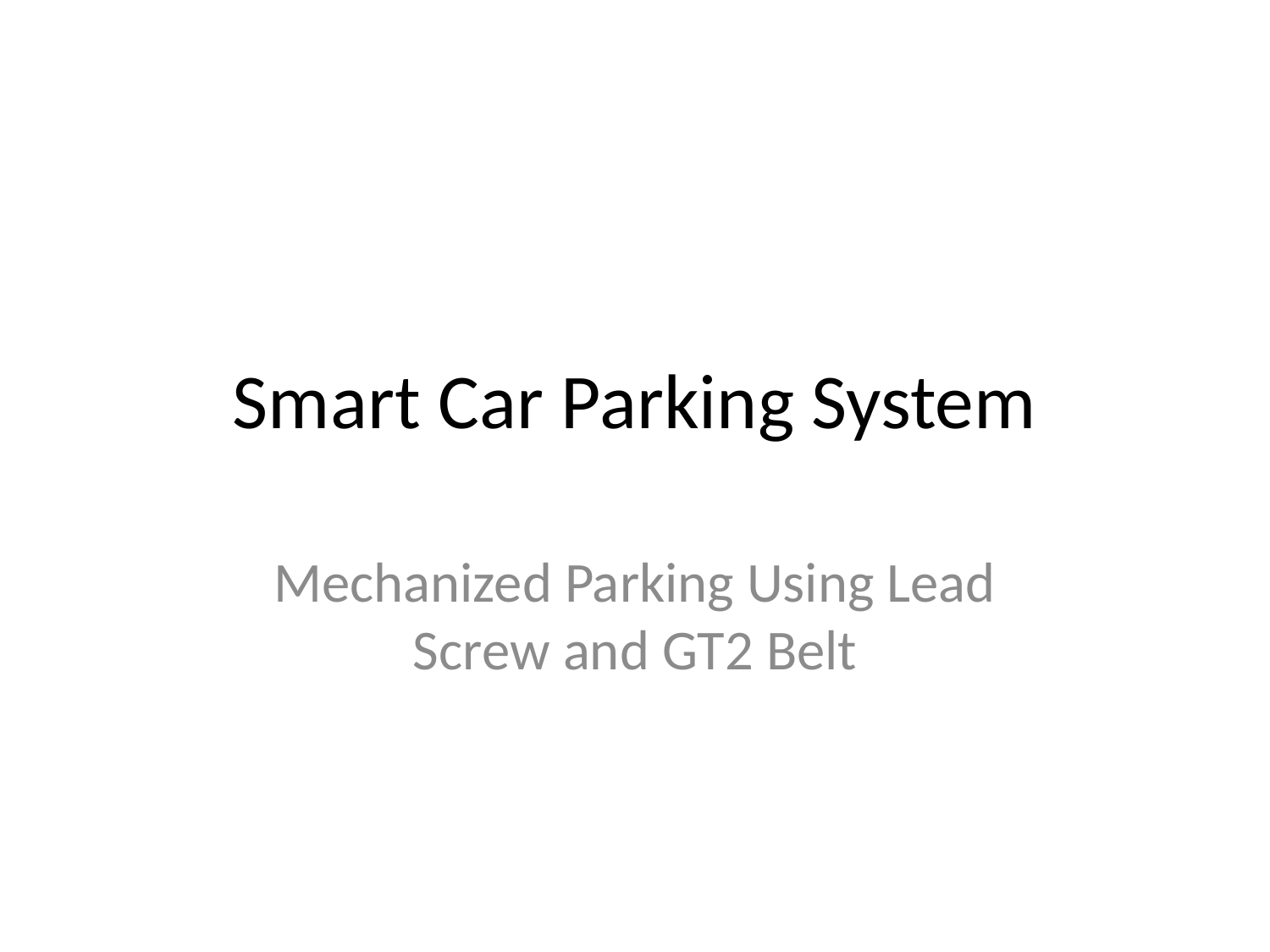

# Smart Car Parking System
Mechanized Parking Using Lead Screw and GT2 Belt